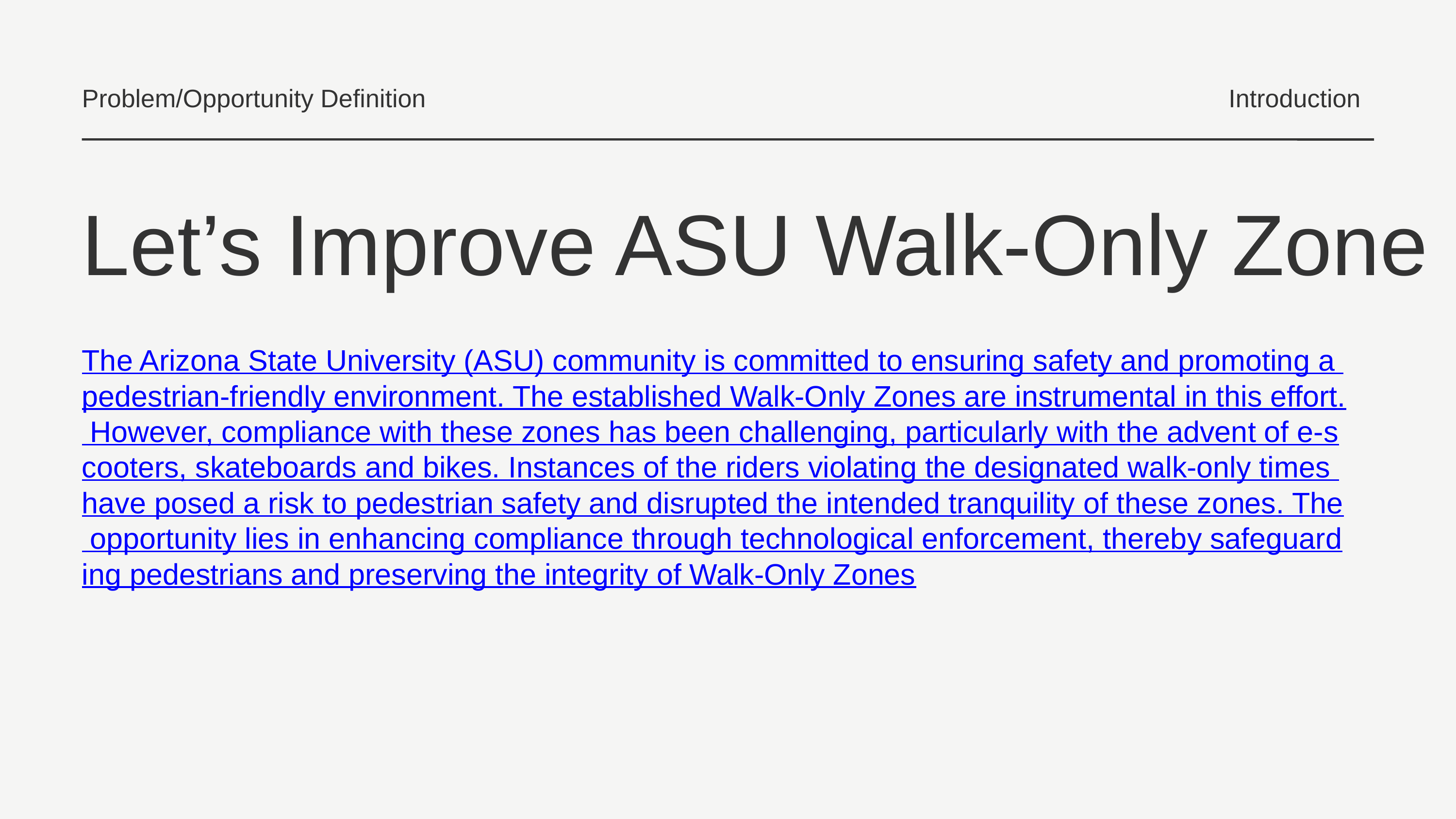

Problem/Opportunity Definition
Introduction

Let’s Improve ASU Walk-Only Zone
The Arizona State University (ASU) community is committed to ensuring safety and promoting a pedestrian-friendly environment. The established Walk-Only Zones are instrumental in this effort. However, compliance with these zones has been challenging, particularly with the advent of e-scooters, skateboards and bikes. Instances of the riders violating the designated walk-only times have posed a risk to pedestrian safety and disrupted the intended tranquility of these zones. The opportunity lies in enhancing compliance through technological enforcement, thereby safeguarding pedestrians and preserving the integrity of Walk-Only Zones